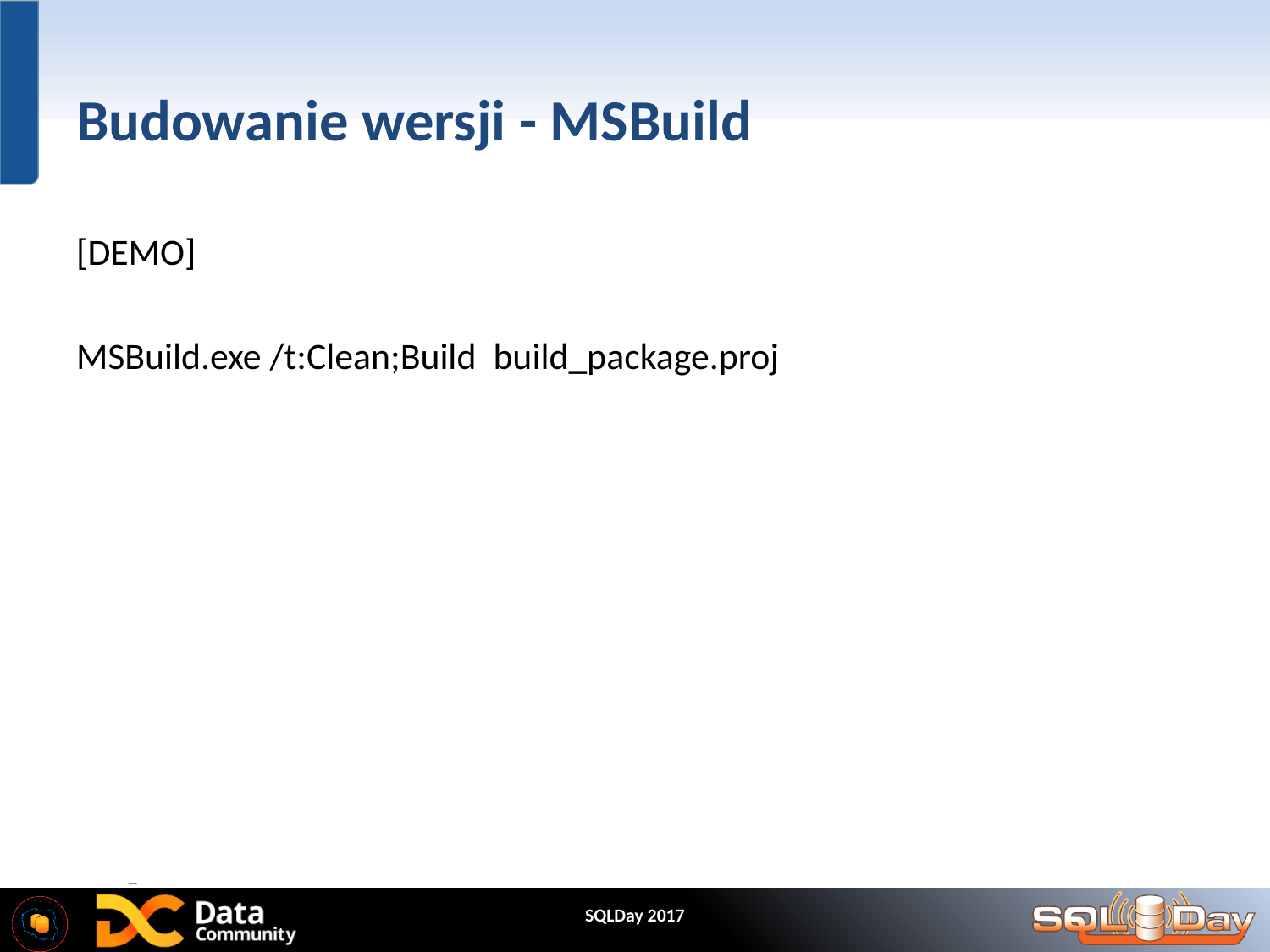

# Budowanie wersji - MSBuild
[DEMO]

MSBuild.exe /t:Clean;Build  build_package.proj